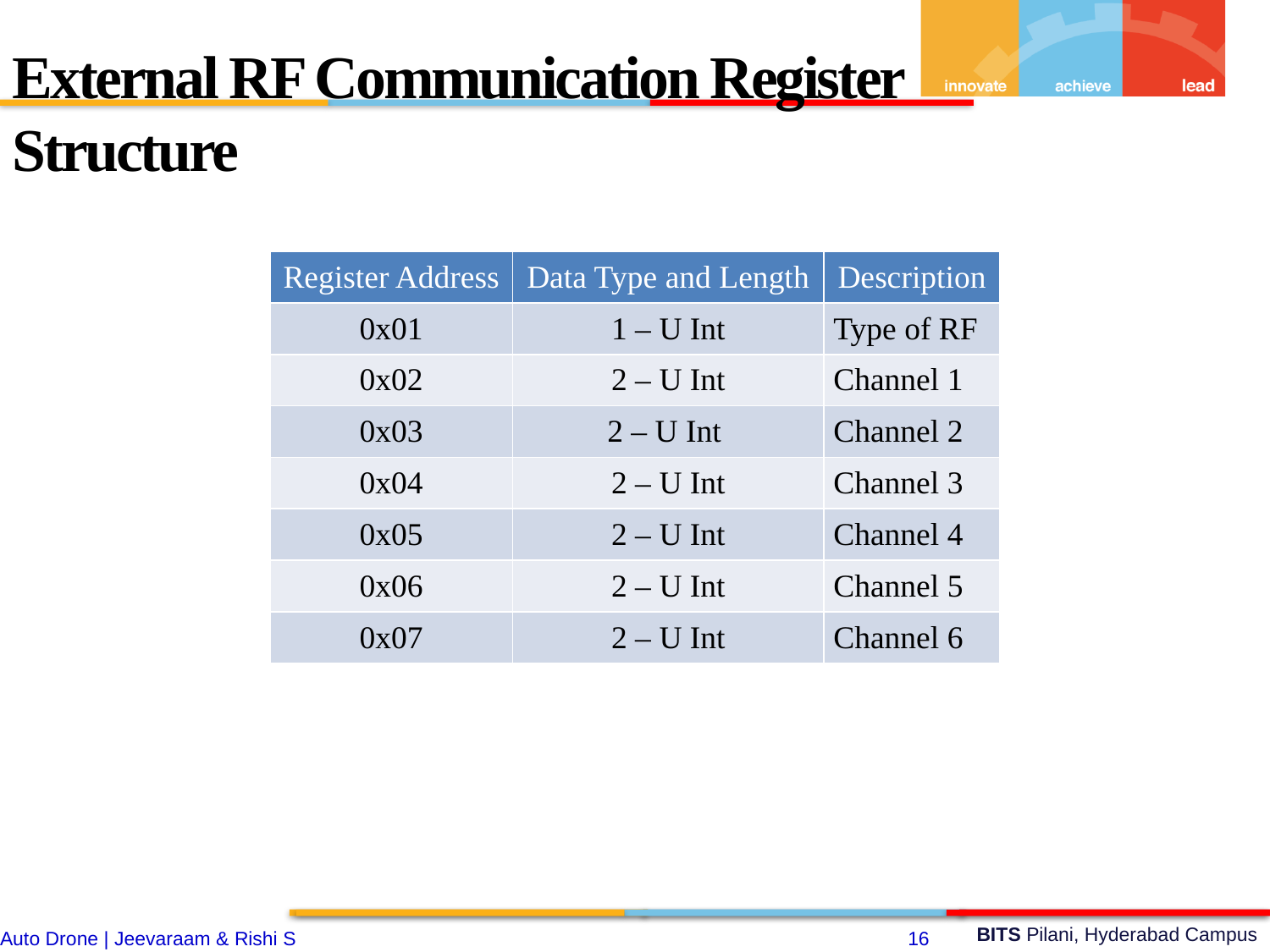

External RF Communication Register Structure
| Register Address | Data Type and Length | Description |
| --- | --- | --- |
| 0x01 | 1 – U Int | Type of RF |
| 0x02 | 2 – U Int | Channel 1 |
| 0x03 | 2 – U Int | Channel 2 |
| 0x04 | 2 – U Int | Channel 3 |
| 0x05 | 2 – U Int | Channel 4 |
| 0x06 | 2 – U Int | Channel 5 |
| 0x07 | 2 – U Int | Channel 6 |